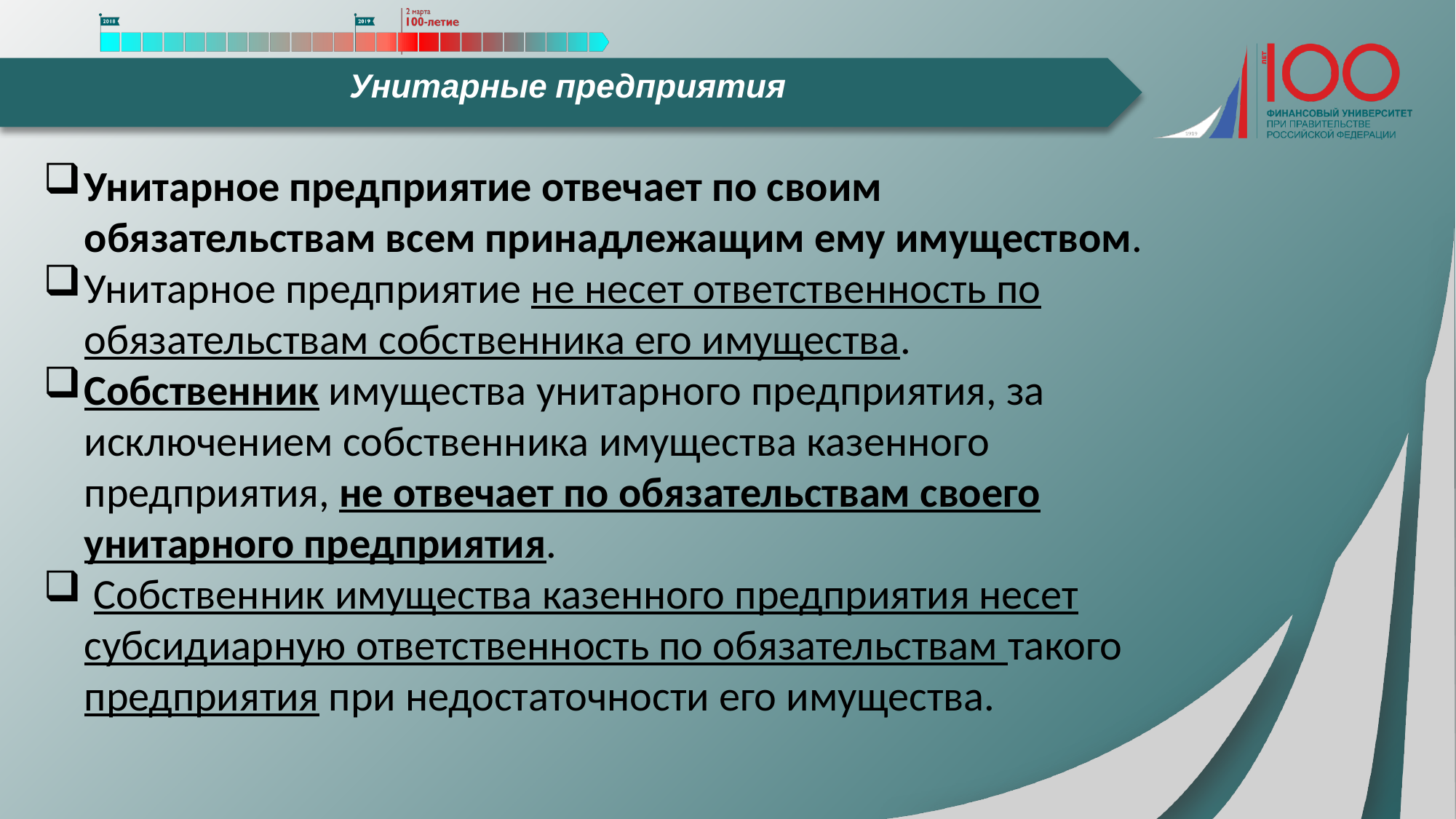

Унитарные предприятия
Унитарное предприятие отвечает по своим обязательствам всем принадлежащим ему имуществом.
Унитарное предприятие не несет ответственность по обязательствам собственника его имущества.
Собственник имущества унитарного предприятия, за исключением собственника имущества казенного предприятия, не отвечает по обязательствам своего унитарного предприятия.
 Собственник имущества казенного предприятия несет субсидиарную ответственность по обязательствам такого предприятия при недостаточности его имущества.